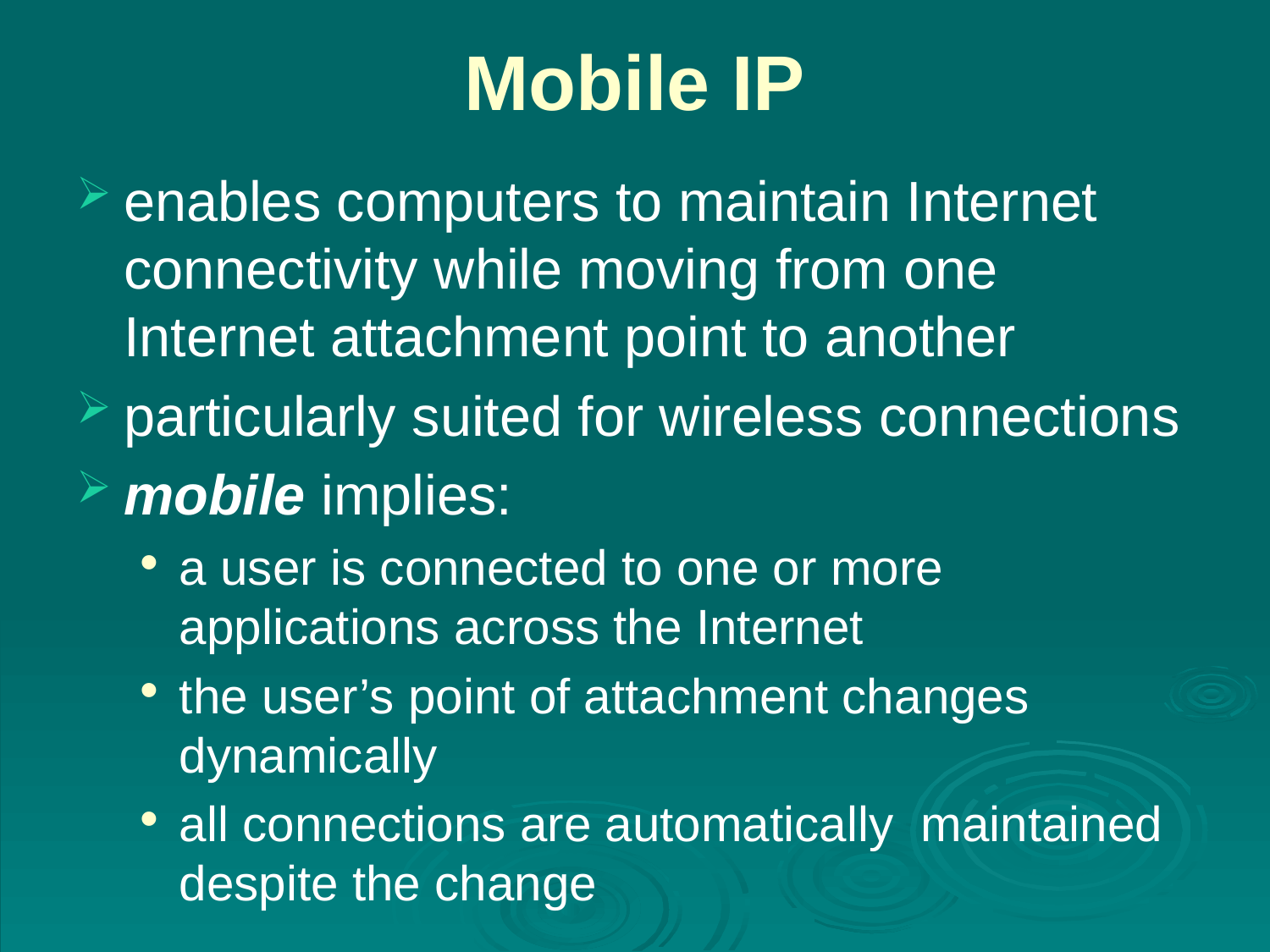

# Mobile IP
enables computers to maintain Internet connectivity while moving from one Internet attachment point to another
particularly suited for wireless connections
mobile implies:
a user is connected to one or more applications across the Internet
the user’s point of attachment changes dynamically
all connections are automatically  maintained despite the change